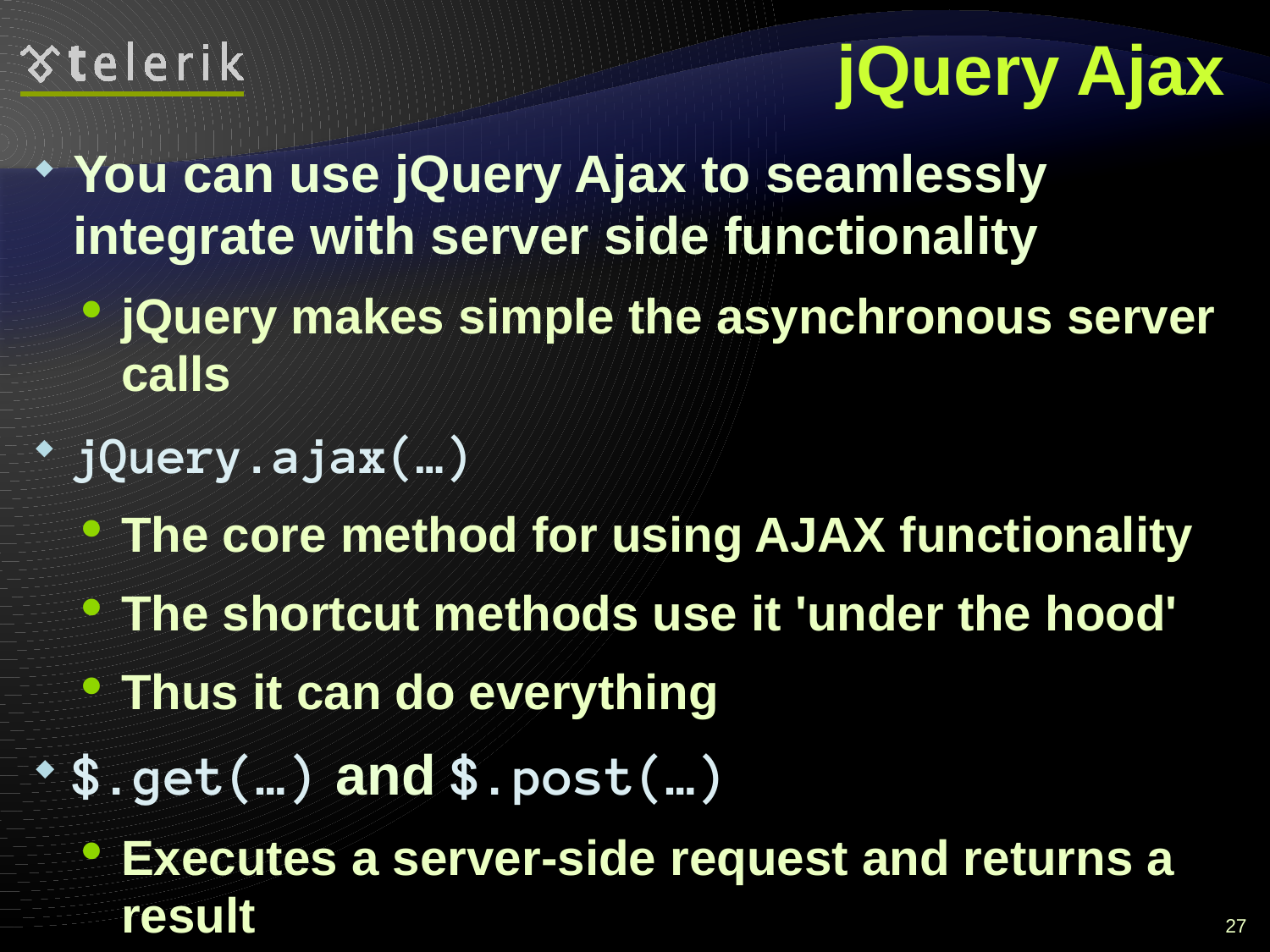

# jQuery Ajax
You can use jQuery Ajax to seamlessly integrate with server side functionality
jQuery makes simple the asynchronous server calls
jQuery.ajax(…)
The core method for using AJAX functionality
The shortcut methods use it 'under the hood'
Thus it can do everything
$.get(…) and $.post(…)
Executes a server-side request and returns a result
The HTTP action that will occur  is POST or GET
27